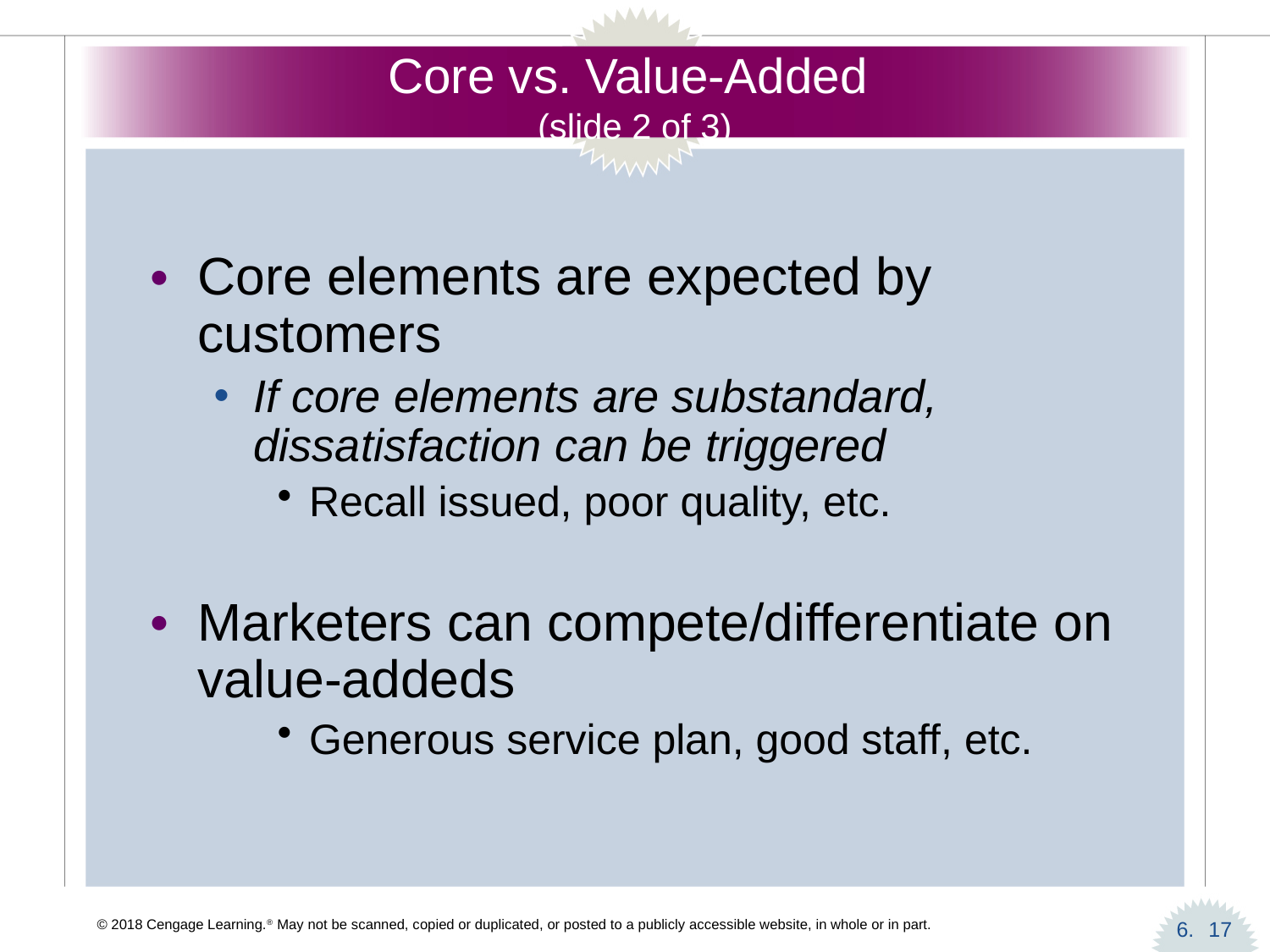

# Core vs. Value-Added (slide 2 of 3)
Core elements are expected by customers
If core elements are substandard, dissatisfaction can be triggered
Recall issued, poor quality, etc.

Marketers can compete/differentiate on value-addeds
Generous service plan, good staff, etc.

17